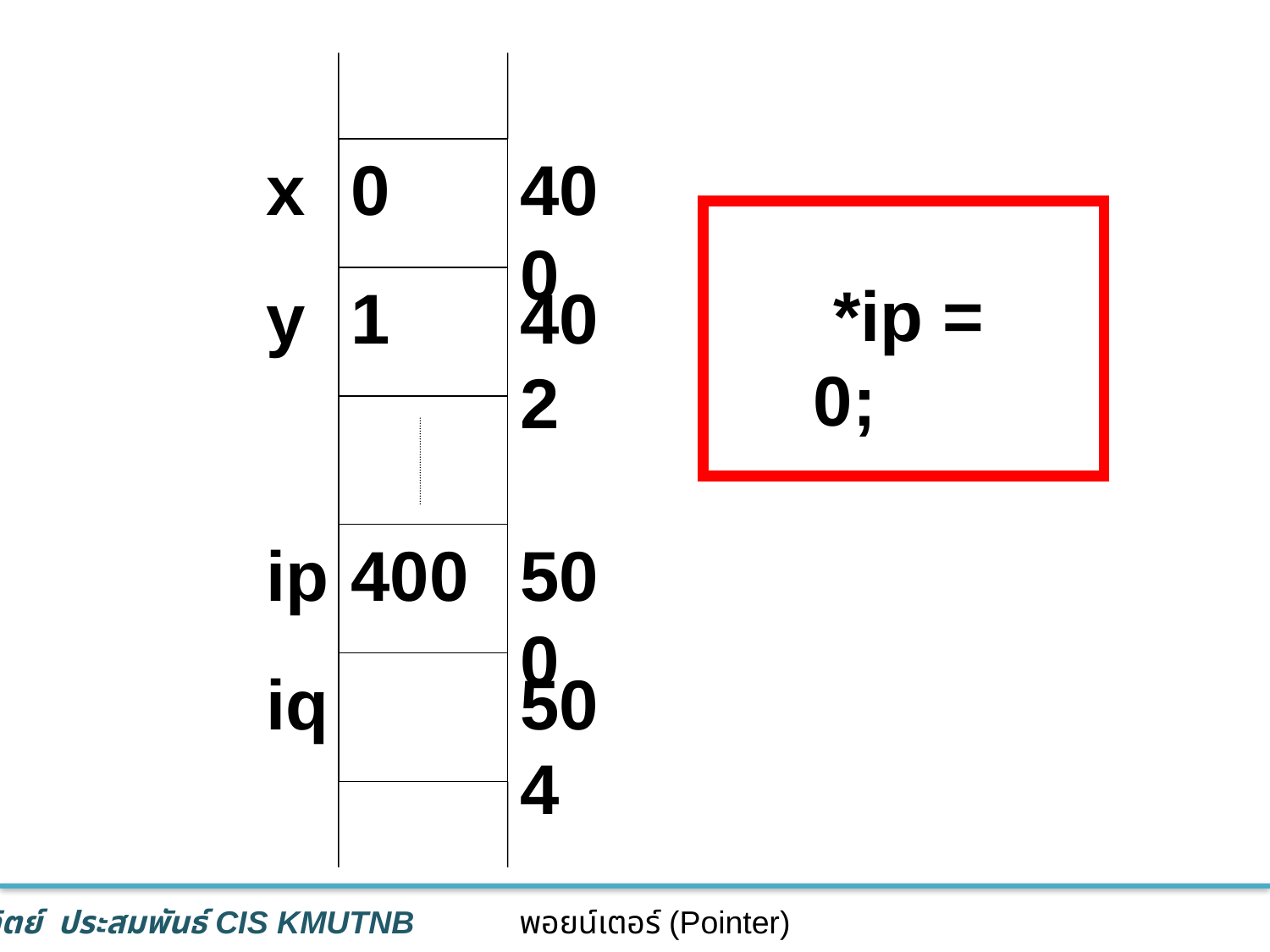

x

0
400
y

1
402

ip

400
500
iq

504

 *ip = 0;
15
พอยน์เตอร์ (Pointer)